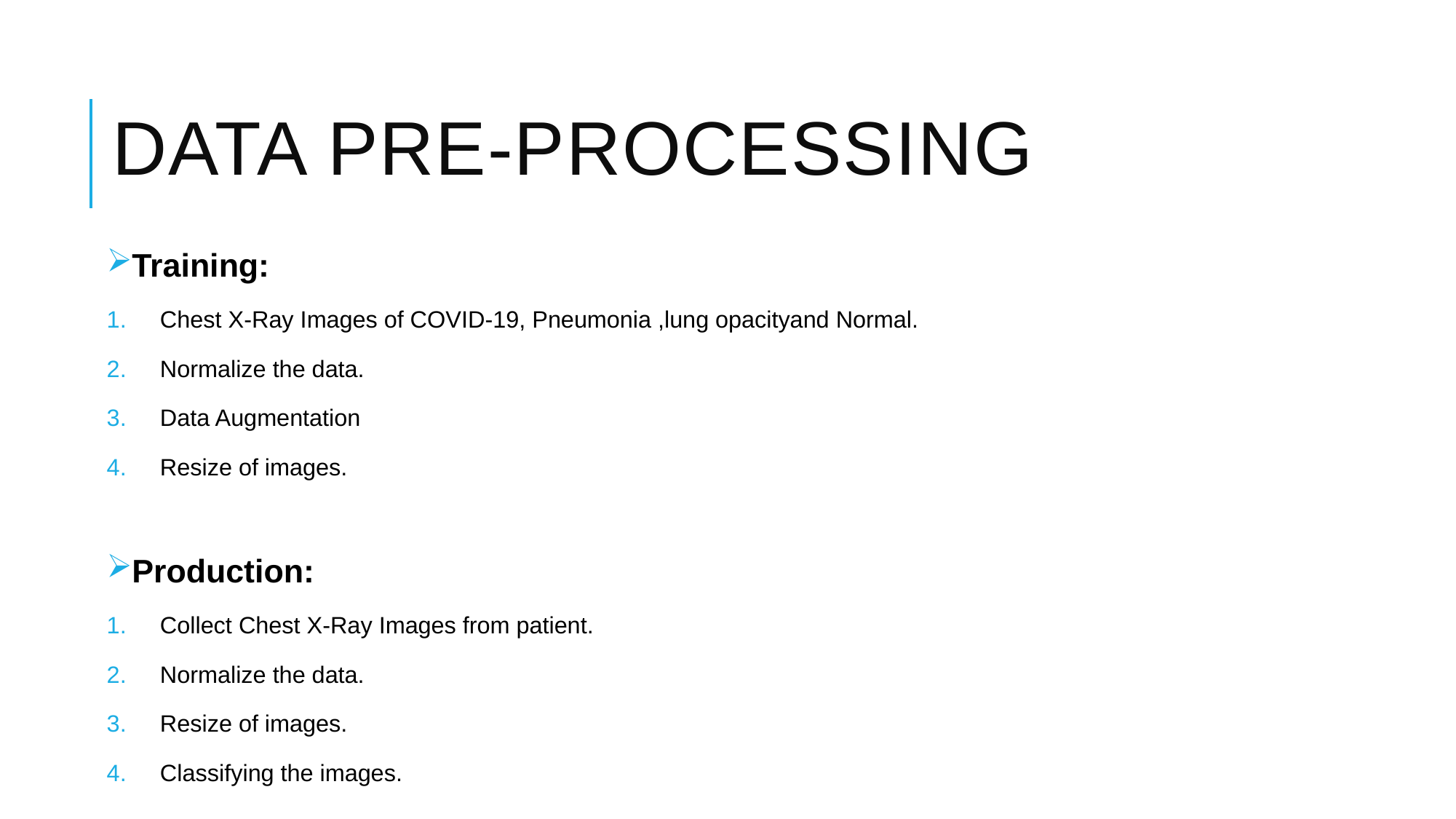

# DATA pre-processing
Training:
Chest X-Ray Images of COVID-19, Pneumonia ,lung opacityand Normal.
Normalize the data.
Data Augmentation
Resize of images.

Production:
Collect Chest X-Ray Images from patient.
Normalize the data.
Resize of images.
Classifying the images.